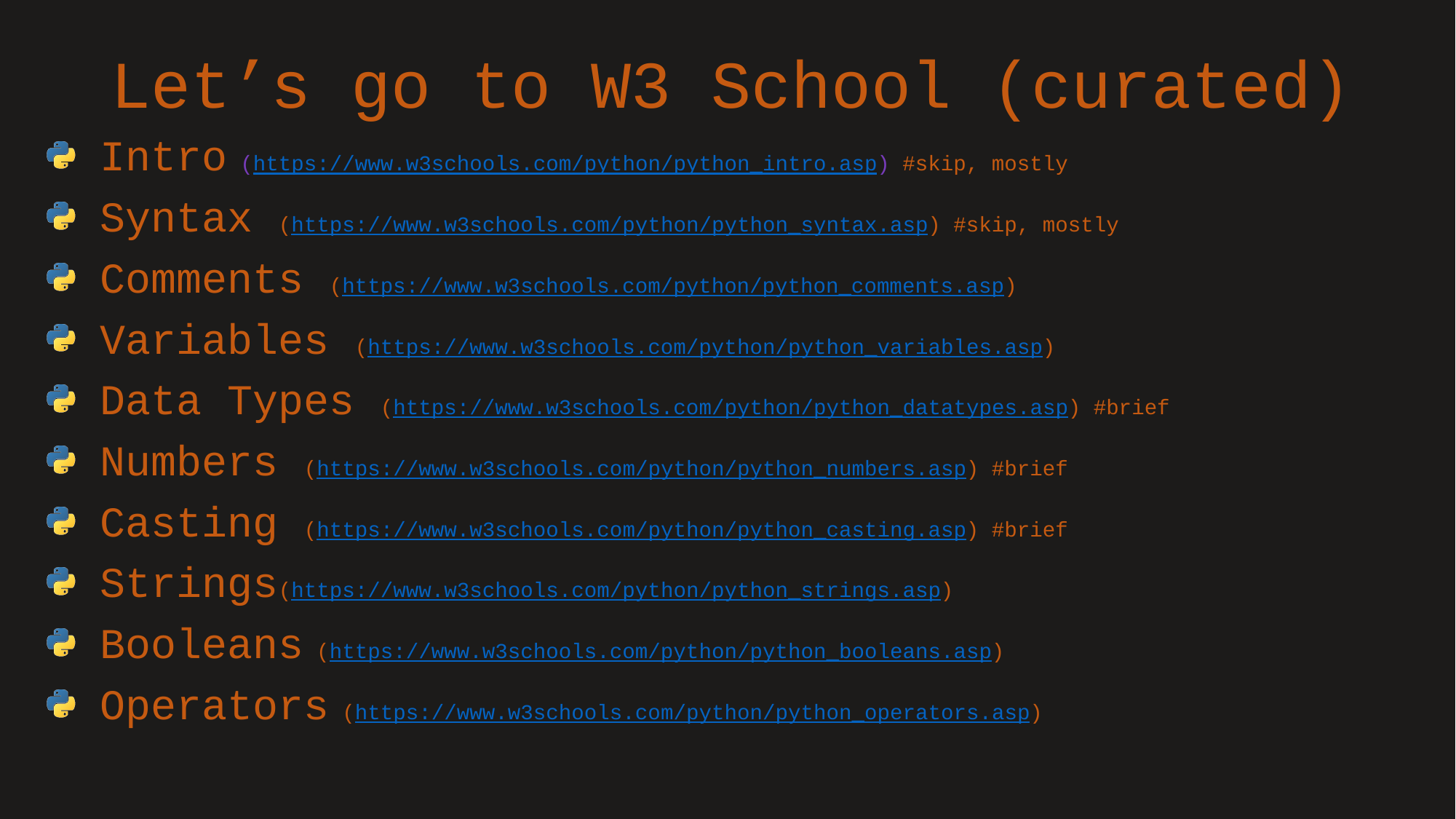

# Let’s go to W3 School (curated)
Intro (https://www.w3schools.com/python/python_intro.asp) #skip, mostly
Syntax (https://www.w3schools.com/python/python_syntax.asp) #skip, mostly
Comments (https://www.w3schools.com/python/python_comments.asp)
Variables (https://www.w3schools.com/python/python_variables.asp)
Data Types (https://www.w3schools.com/python/python_datatypes.asp) #brief
Numbers (https://www.w3schools.com/python/python_numbers.asp) #brief
Casting (https://www.w3schools.com/python/python_casting.asp) #brief
Strings(https://www.w3schools.com/python/python_strings.asp)
Booleans (https://www.w3schools.com/python/python_booleans.asp)
Operators (https://www.w3schools.com/python/python_operators.asp)